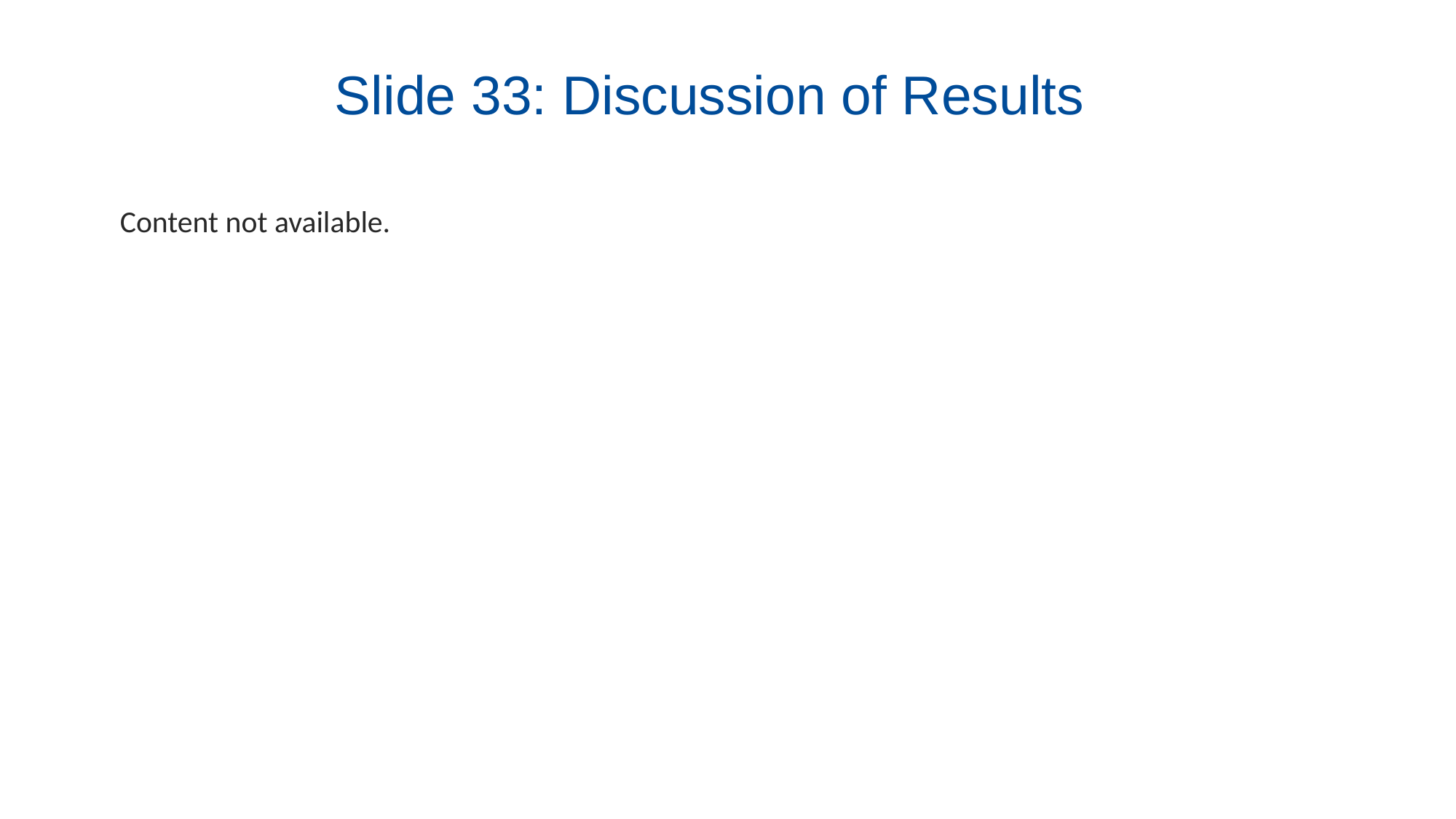

Slide 33: Discussion of Results

Content not available.